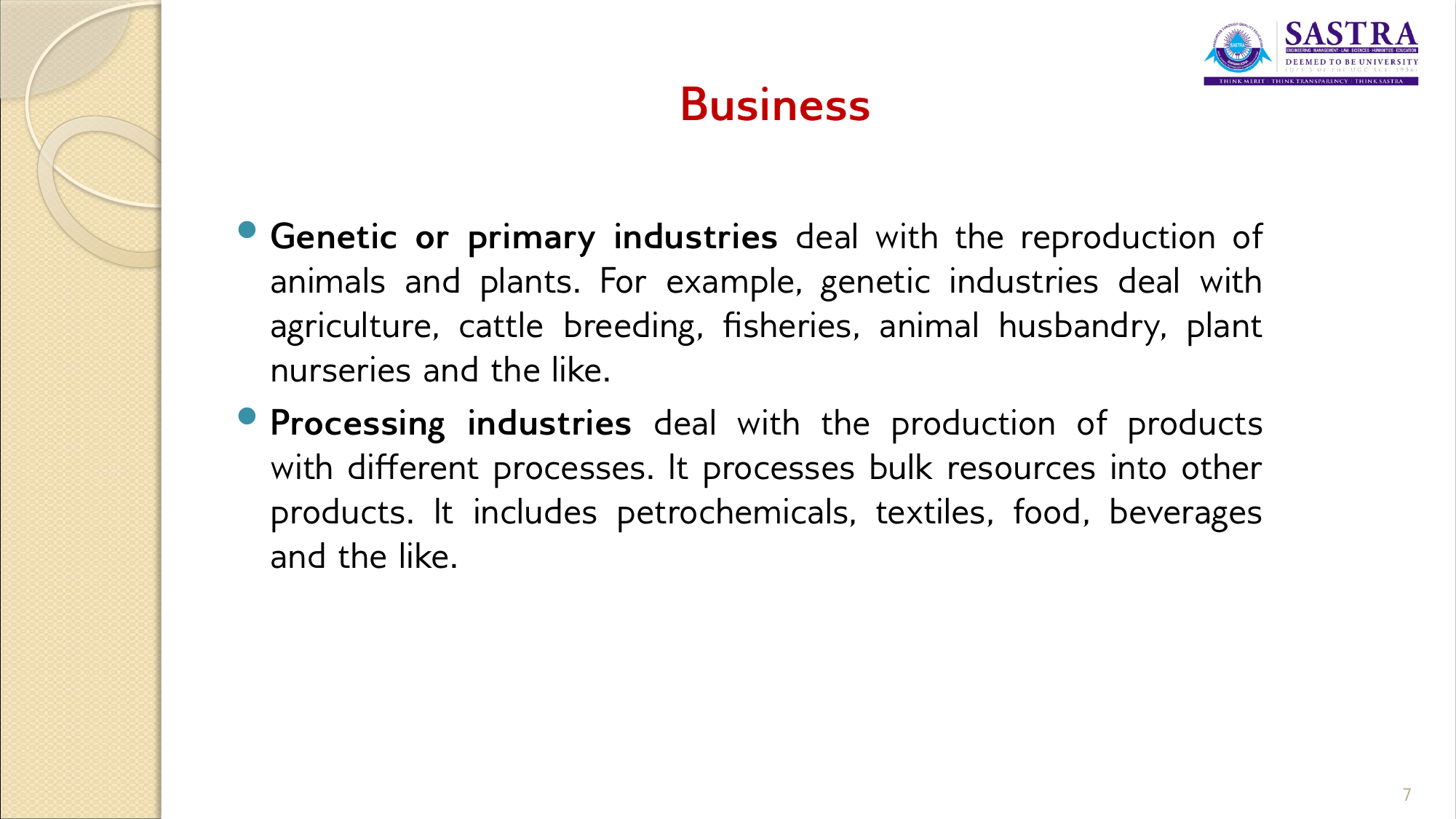

# Business
Genetic or primary industries deal with the reproduction of animals and plants. For example, genetic industries deal with agriculture, cattle breeding, fisheries, animal husbandry, plant nurseries and the like.
Processing industries deal with the production of products with different processes. It processes bulk resources into other products. It includes petrochemicals, textiles, food, beverages and the like.

7